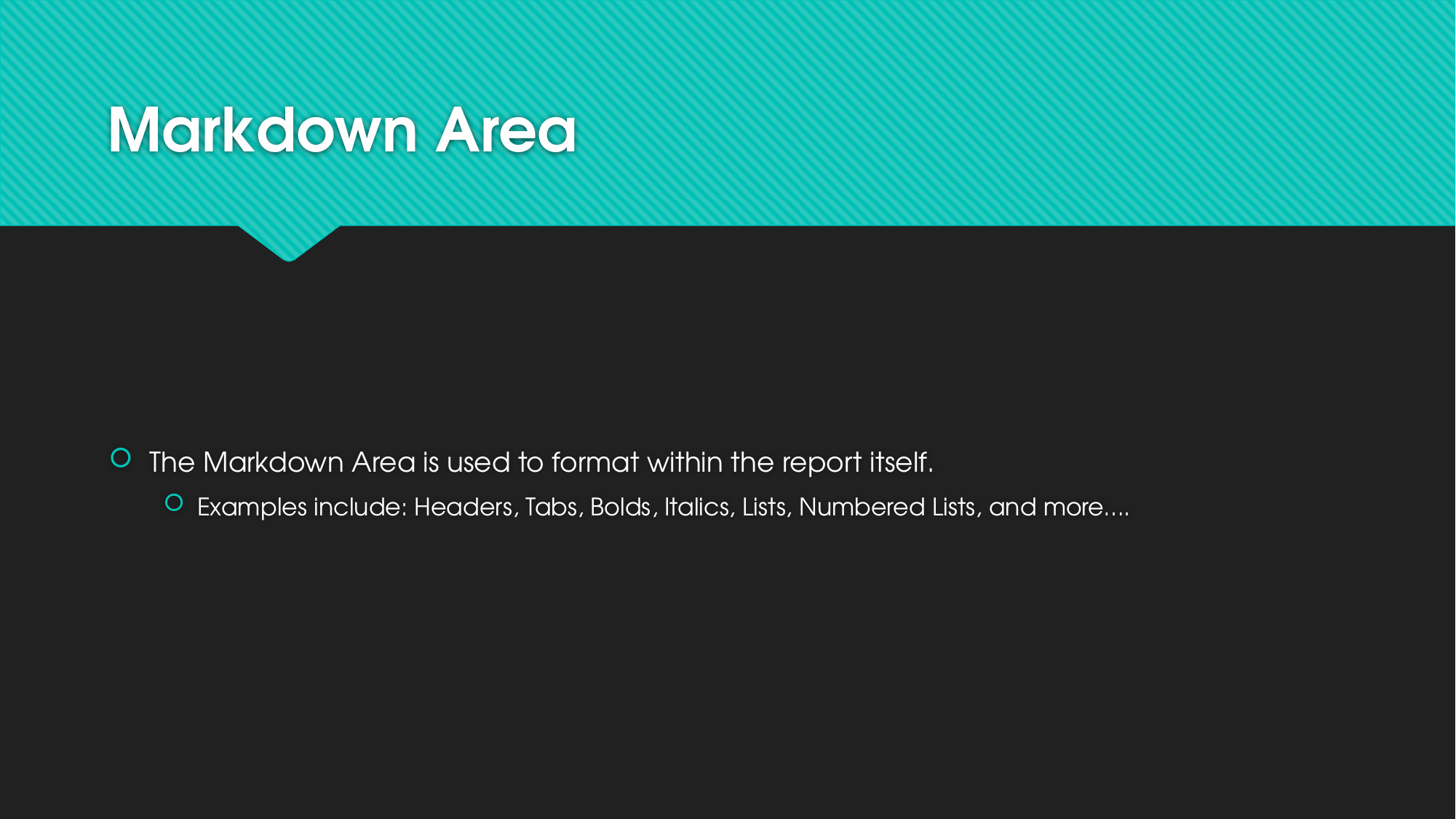

# Markdown Area
The Markdown Area is used to format within the report itself.
Examples include: Headers, Tabs, Bolds, Italics, Lists, Numbered Lists, and more….